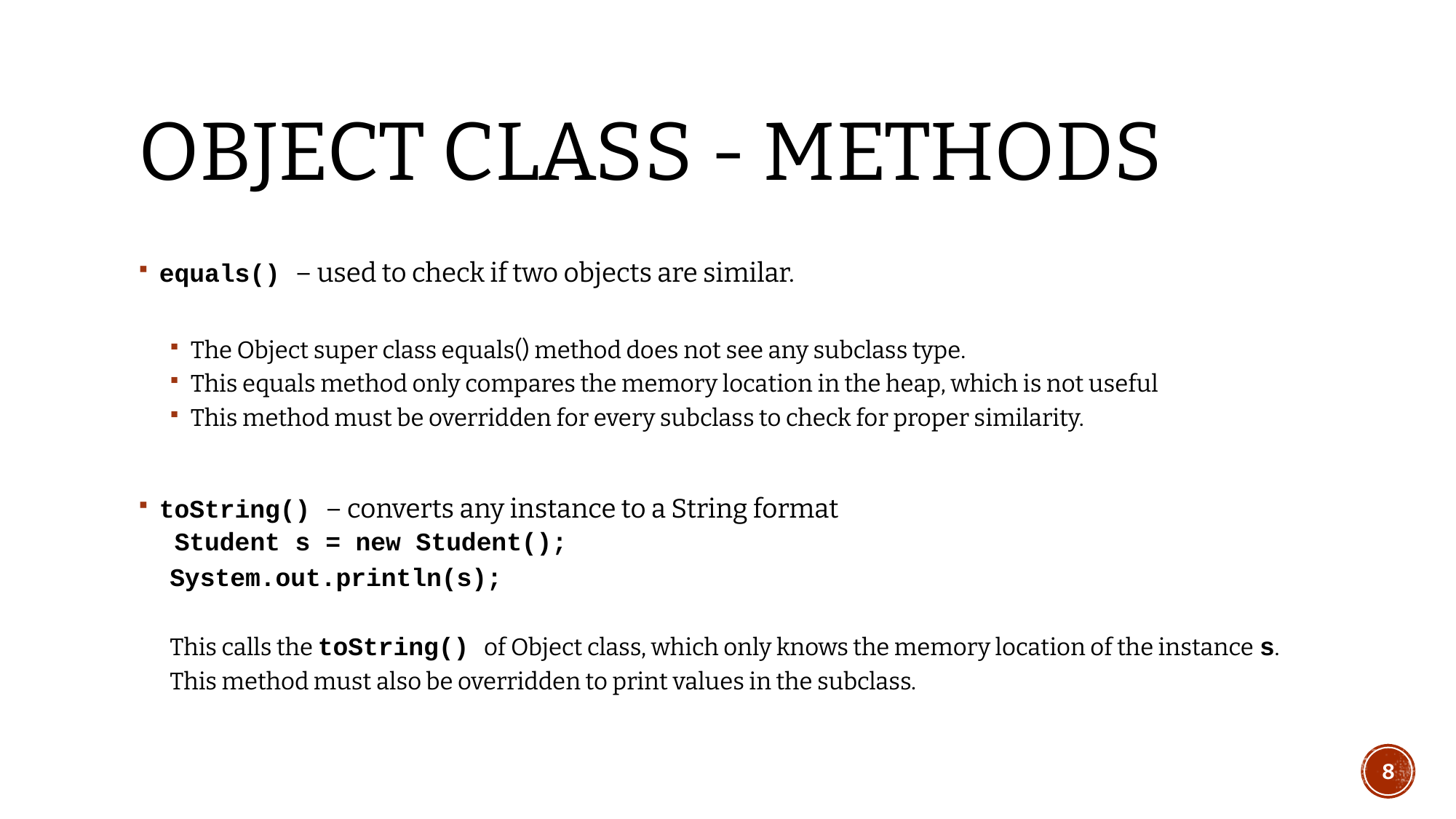

# Object Class - Methods
equals() – used to check if two objects are similar.

The Object super class equals() method does not see any subclass type.
This equals method only compares the memory location in the heap, which is not useful
This method must be overridden for every subclass to check for proper similarity.

toString() – converts any instance to a String format
 Student s = new Student();
System.out.println(s);

This calls the toString() of Object class, which only knows the memory location of the instance s.
This method must also be overridden to print values in the subclass.

8